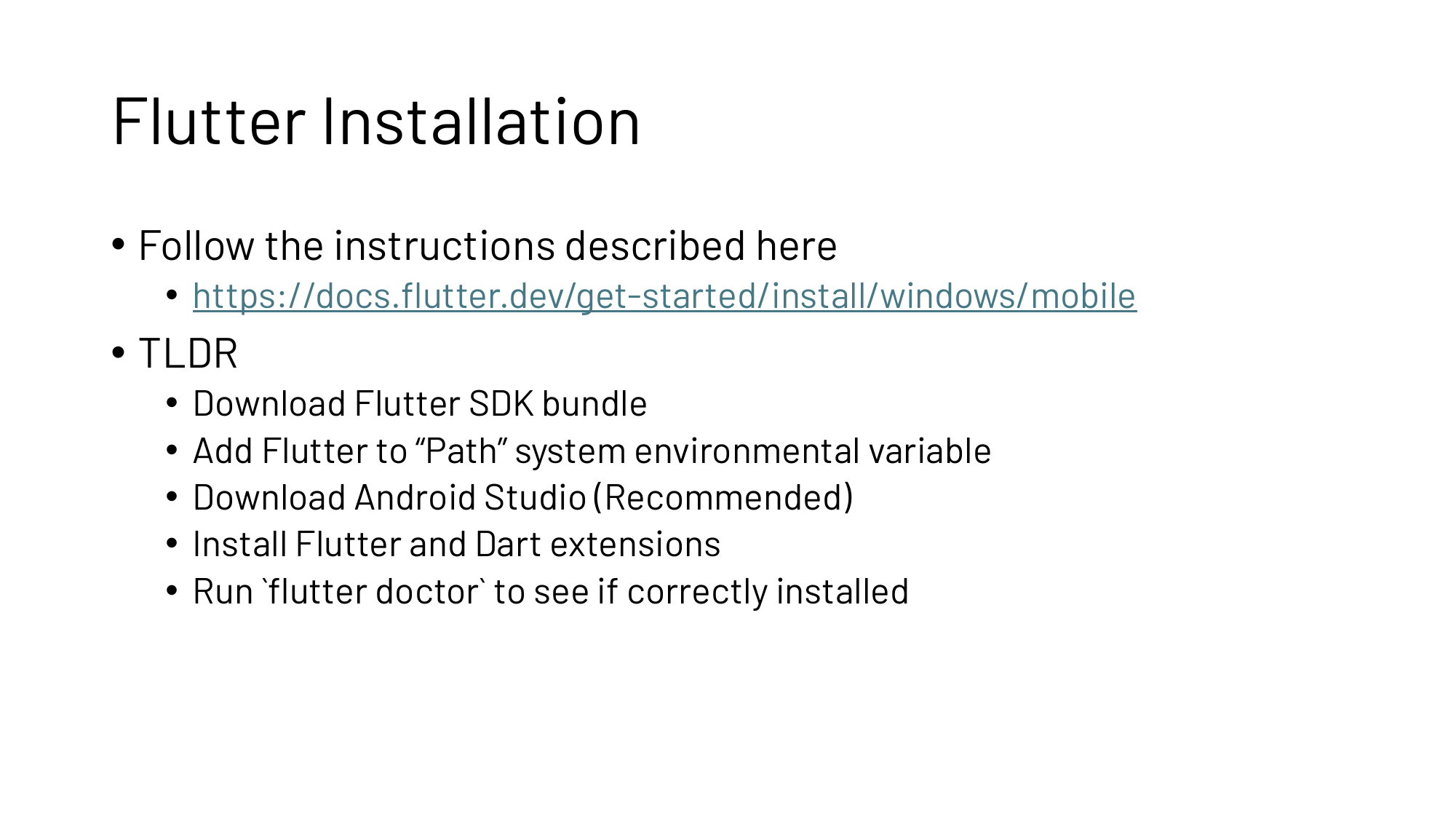

# Flutter Installation
Follow the instructions described here
https://docs.flutter.dev/get-started/install/windows/mobile
TLDR
Download Flutter SDK bundle
Add Flutter to “Path” system environmental variable
Download Android Studio (Recommended)
Install Flutter and Dart extensions
Run `flutter doctor` to see if correctly installed